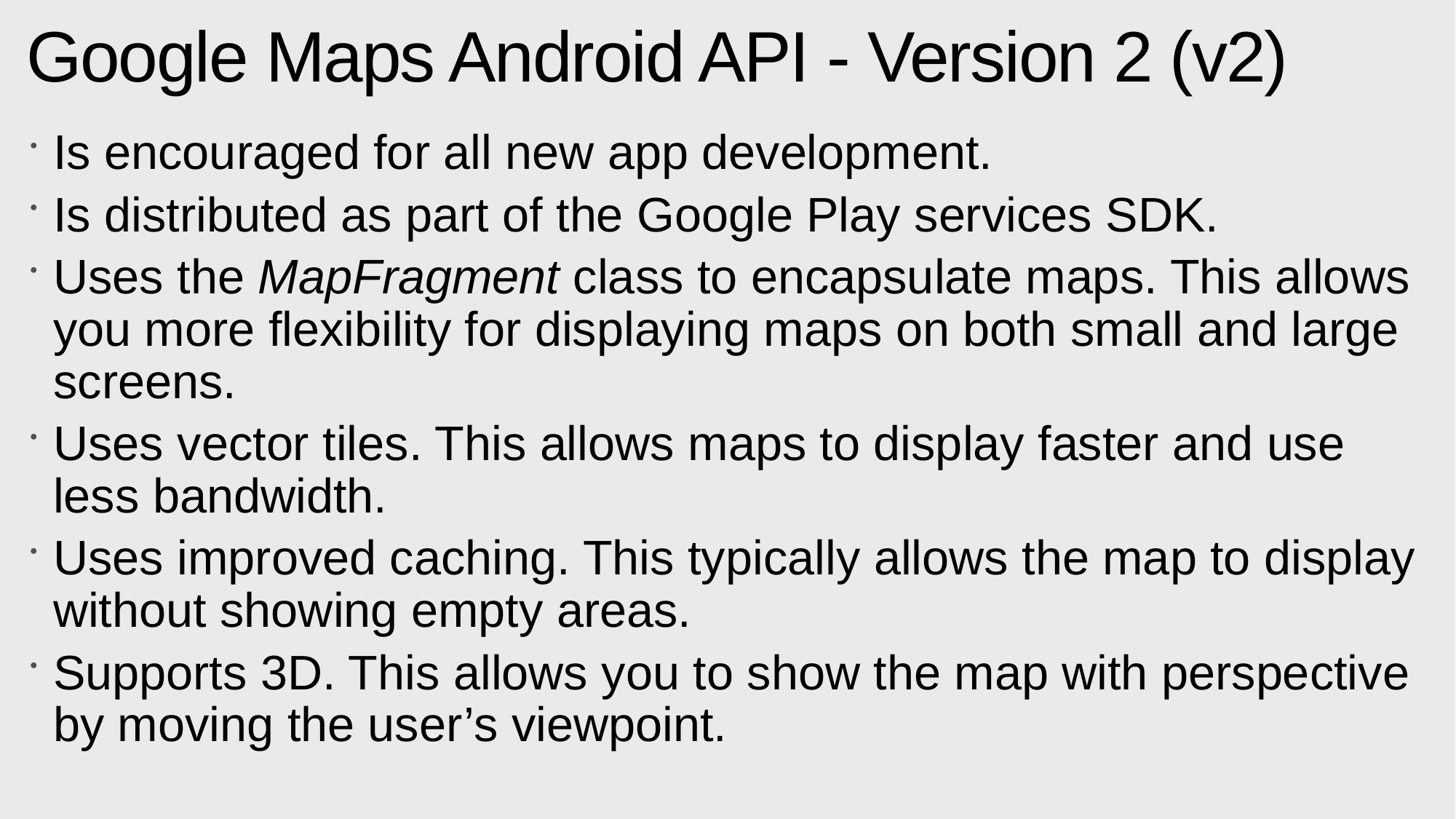

# Google Maps Android API - Version 2 (v2)
Is encouraged for all new app development.
Is distributed as part of the Google Play services SDK.
Uses the MapFragment class to encapsulate maps. This allows you more flexibility for displaying maps on both small and large screens.
Uses vector tiles. This allows maps to display faster and use less bandwidth.
Uses improved caching. This typically allows the map to display without showing empty areas.
Supports 3D. This allows you to show the map with perspective by moving the user’s viewpoint.